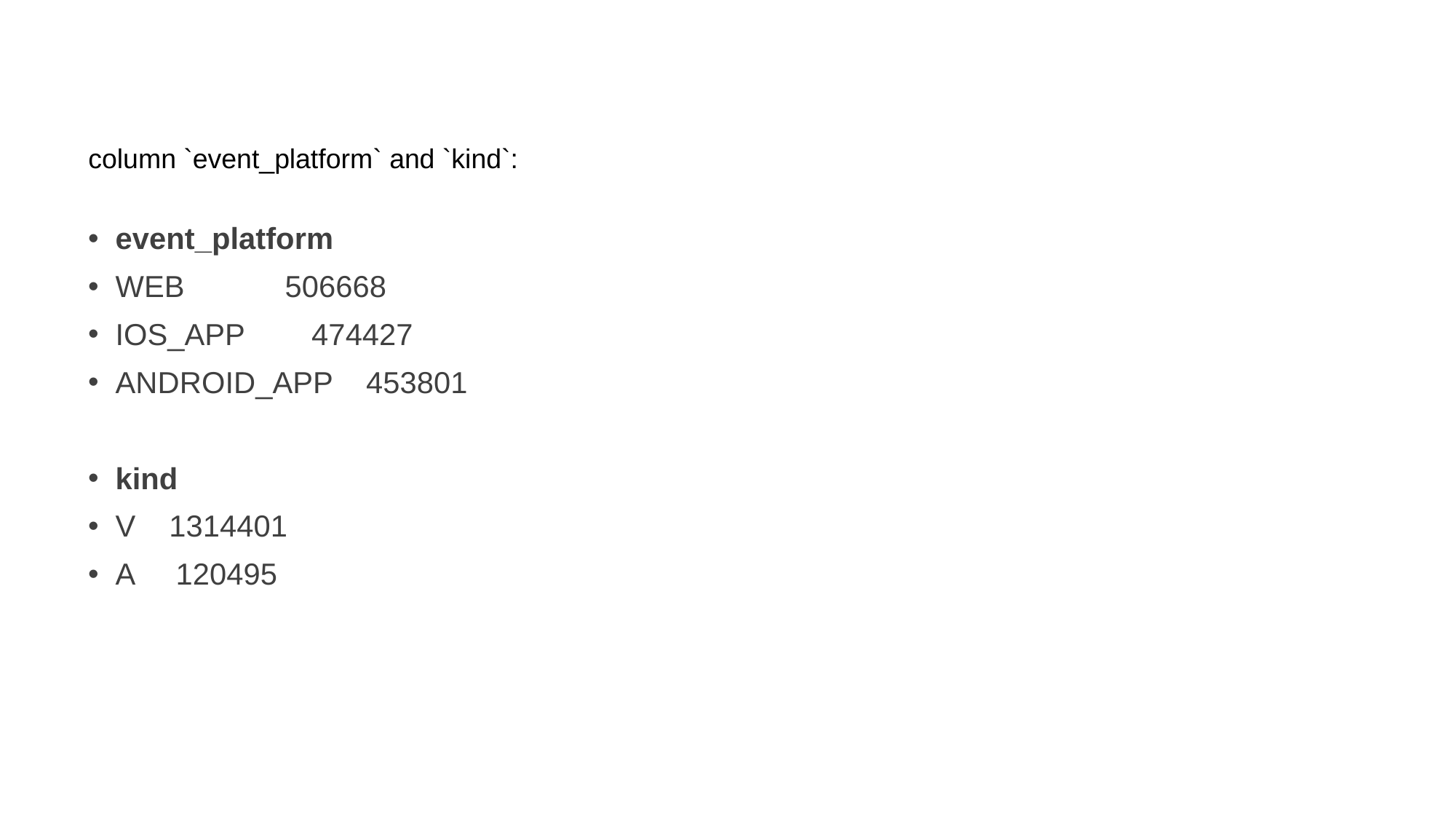

#
column `event_platform` and `kind`:
event_platform
WEB            506668
IOS_APP        474427
ANDROID_APP    453801

kind
V    1314401
A     120495